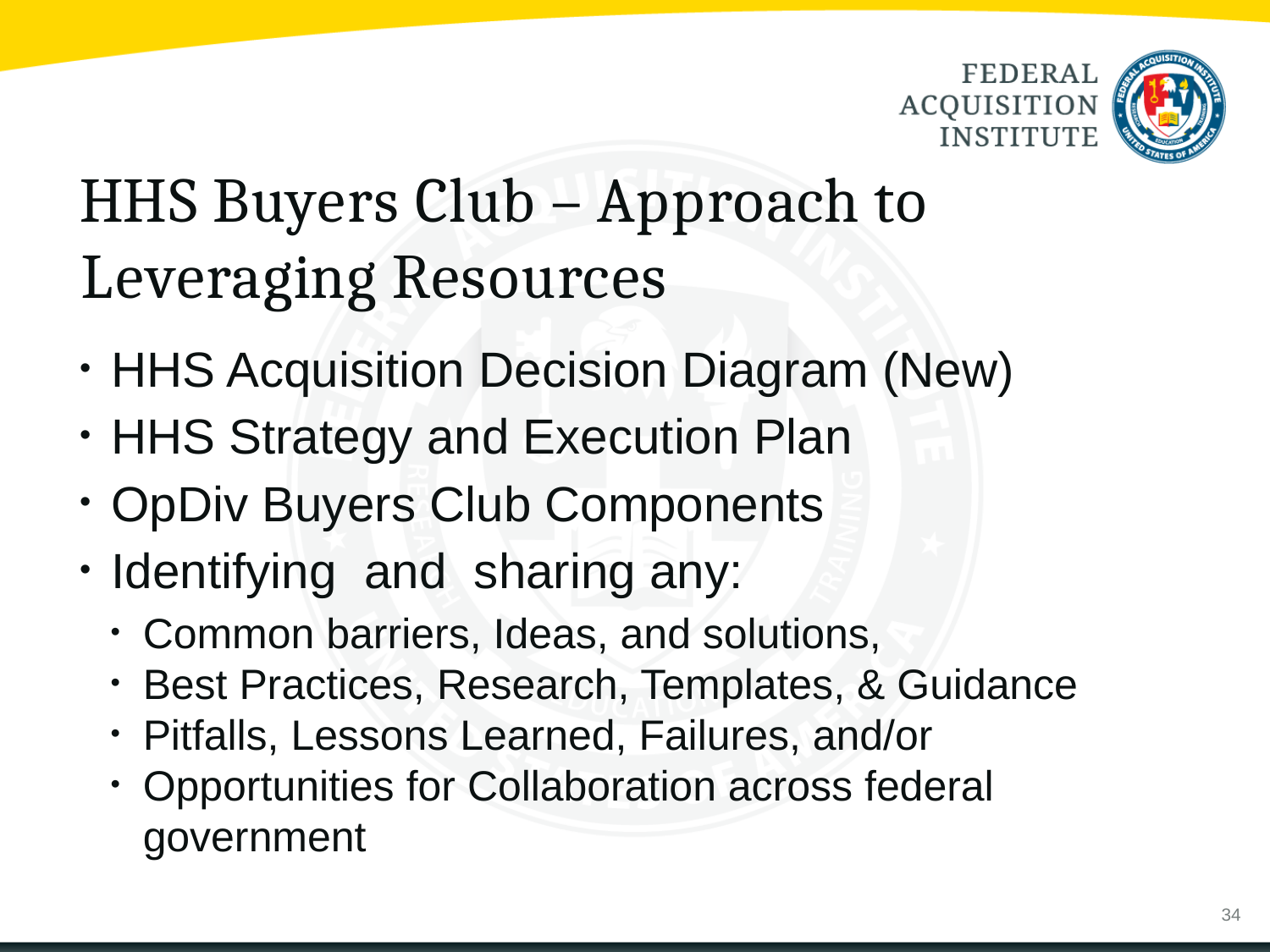

# HHS Buyers Club – Approach to Leveraging Resources
HHS Acquisition Decision Diagram (New)
HHS Strategy and Execution Plan
OpDiv Buyers Club Components
Identifying  and  sharing any:
Common barriers, Ideas, and solutions,
Best Practices, Research, Templates, & Guidance
Pitfalls, Lessons Learned, Failures, and/or
Opportunities for Collaboration across federal government

34